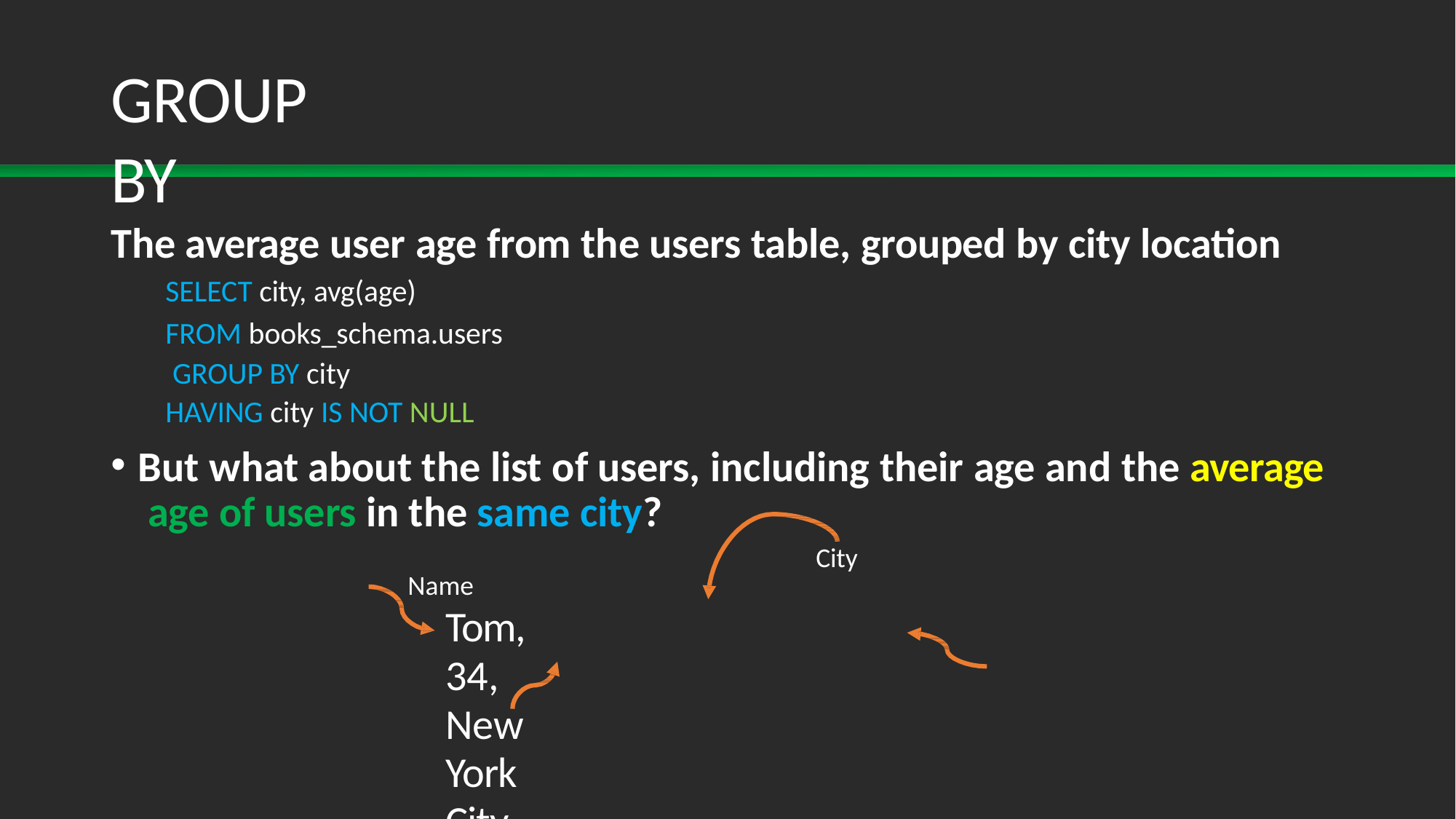

# GROUP BY
The average user age from the users table, grouped by city location
SELECT city, avg(age)
FROM books_schema.users  GROUP BY city
HAVING city IS NOT NULL
But what about the list of users, including their age and the average  age of users in the same city?
City
Name
Tom, 34, New York City, 44
AVG Age in the City

Age